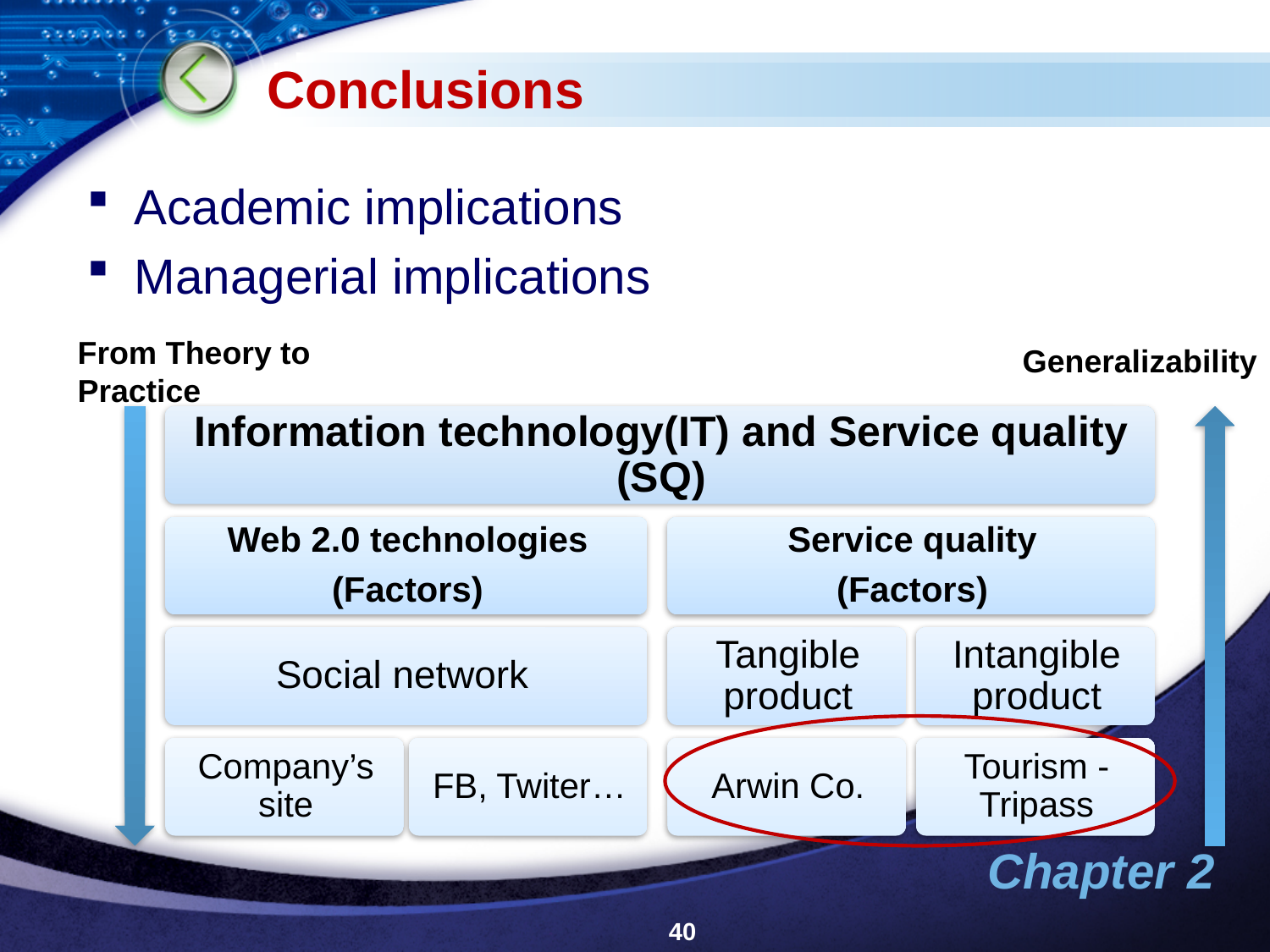

# Conclusions
Academic implications
Managerial implications
From Theory to Practice
Generalizability

Information technology(IT) and Service quality (SQ)
Web 2.0 technologies
(Factors)
Social network
Company’s site
FB, Twiter…
Service quality
(Factors)
Tangible product
Arwin Co.
Intangible product
Tourism - Tripass

40